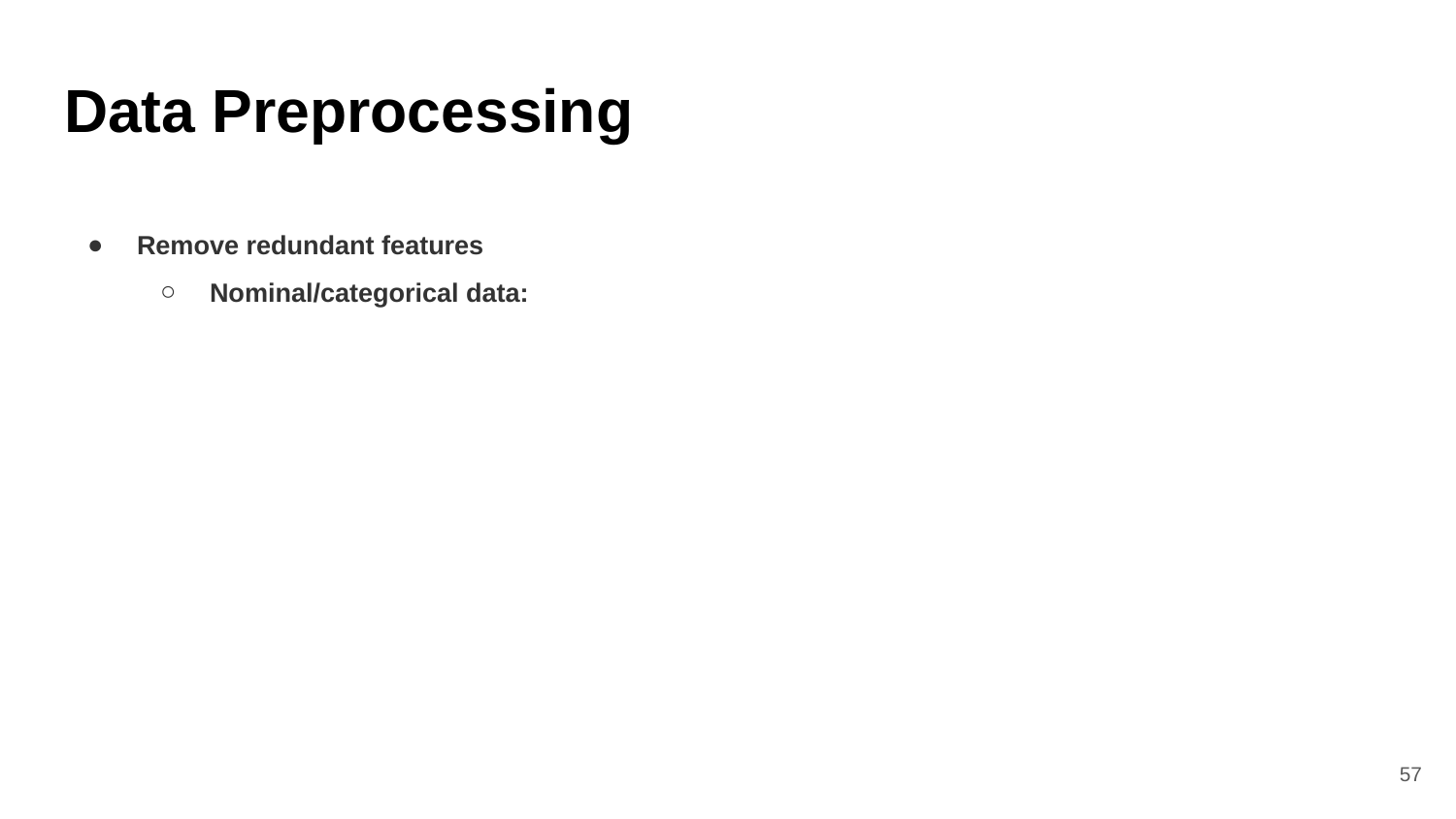

Data Preprocessing
Remove redundant features
Nominal/categorical data:
57